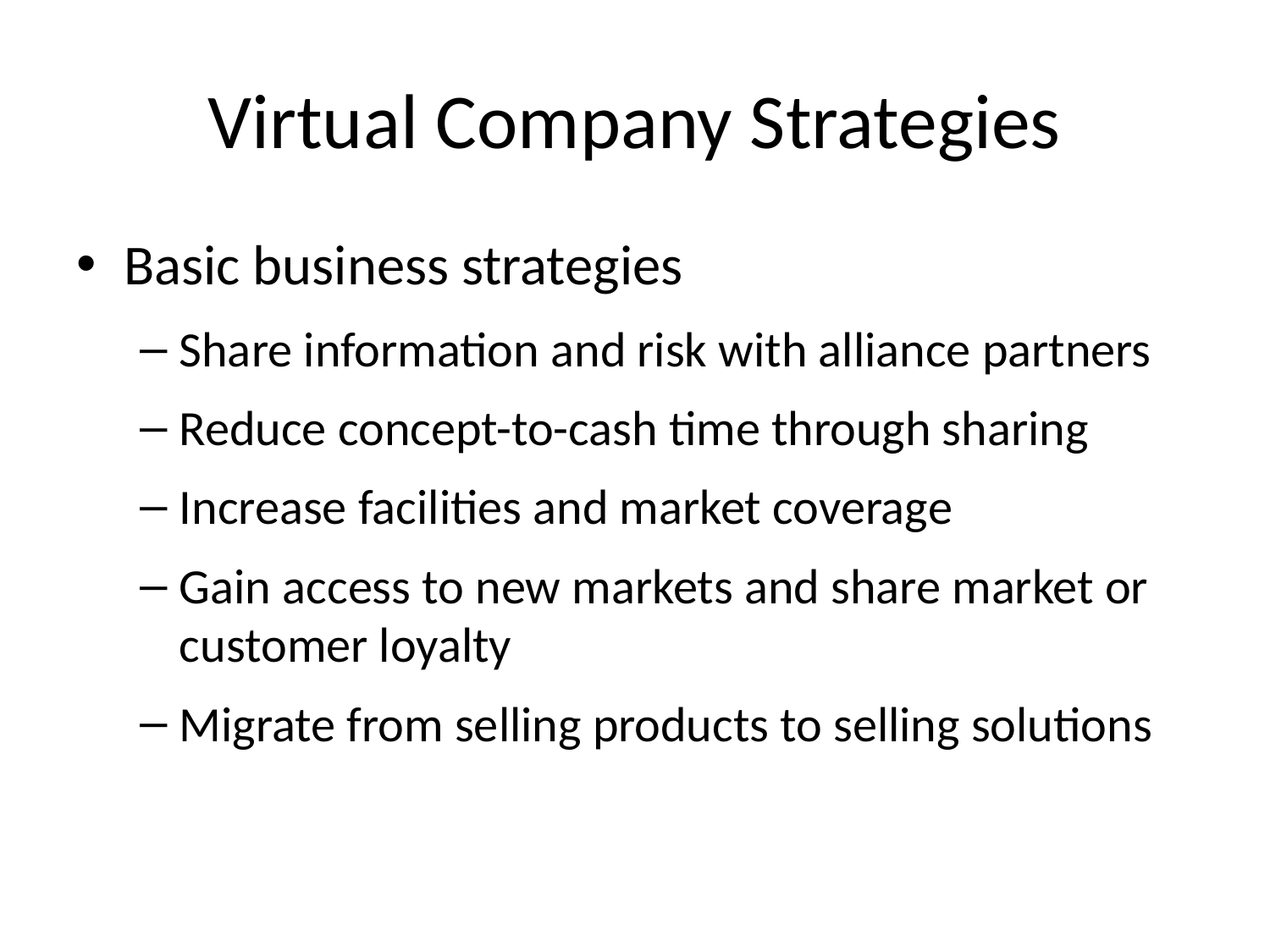

# Virtual Company Strategies
Basic business strategies
Share information and risk with alliance partners
Reduce concept-to-cash time through sharing
Increase facilities and market coverage
Gain access to new markets and share market or customer loyalty
Migrate from selling products to selling solutions